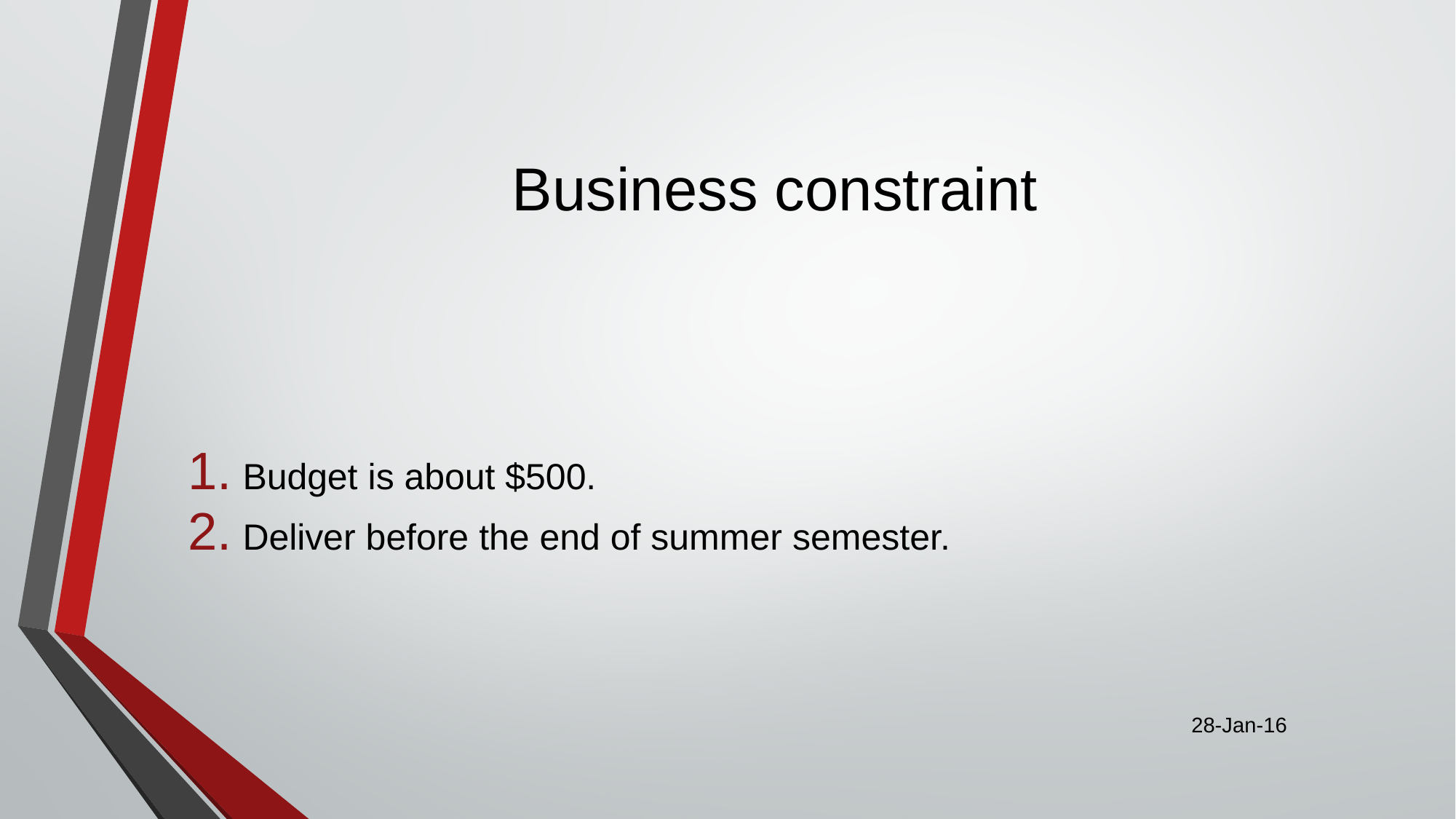

# Business constraint
Budget is about $500.
Deliver before the end of summer semester.
28-Jan-16